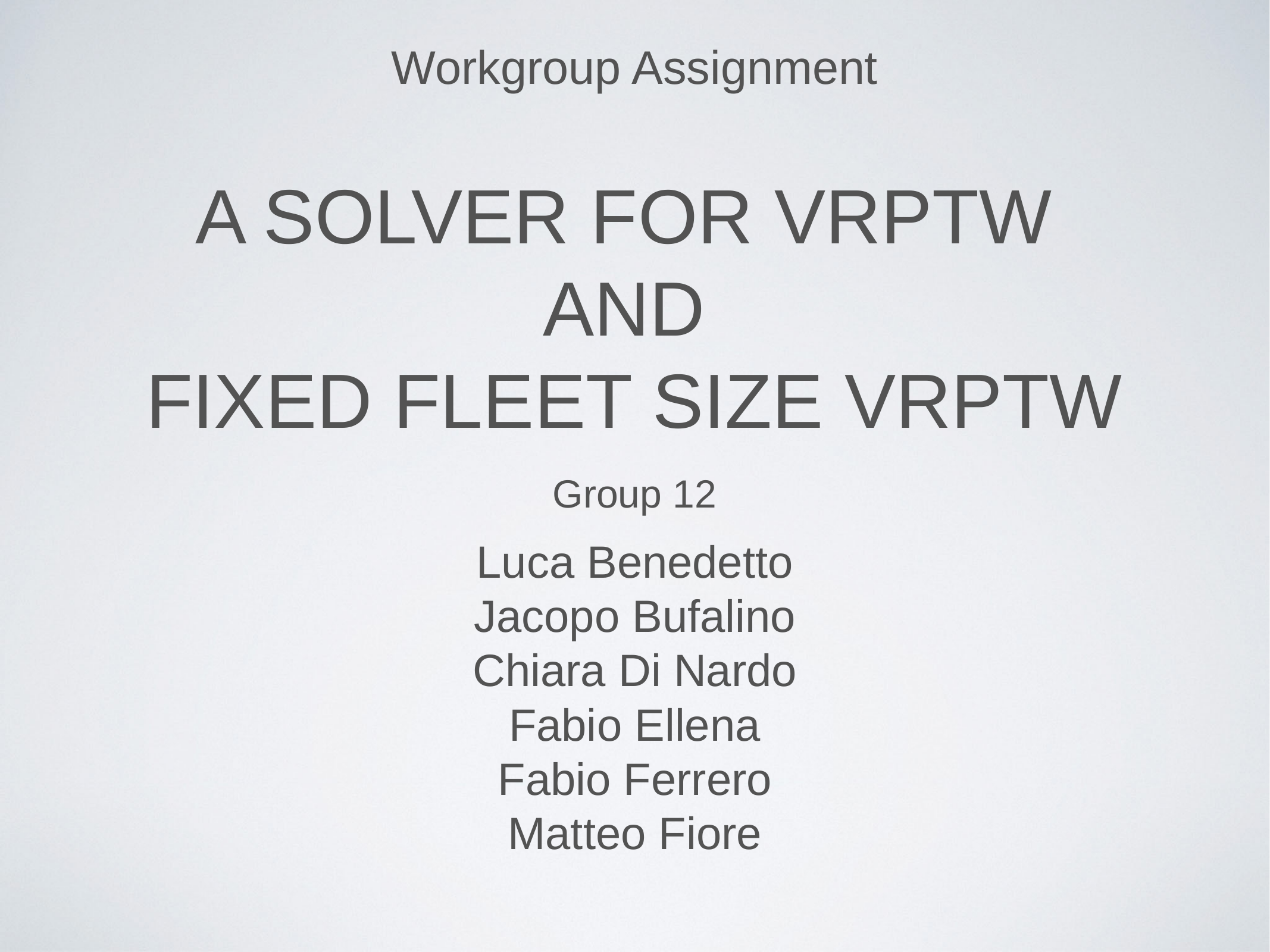

Workgroup Assignment
# a Solver for VRPTW
and
Fixed Fleet size VRPTW
Group 12

Luca Benedetto
Jacopo Bufalino
Chiara Di Nardo
Fabio Ellena
Fabio Ferrero
Matteo Fiore